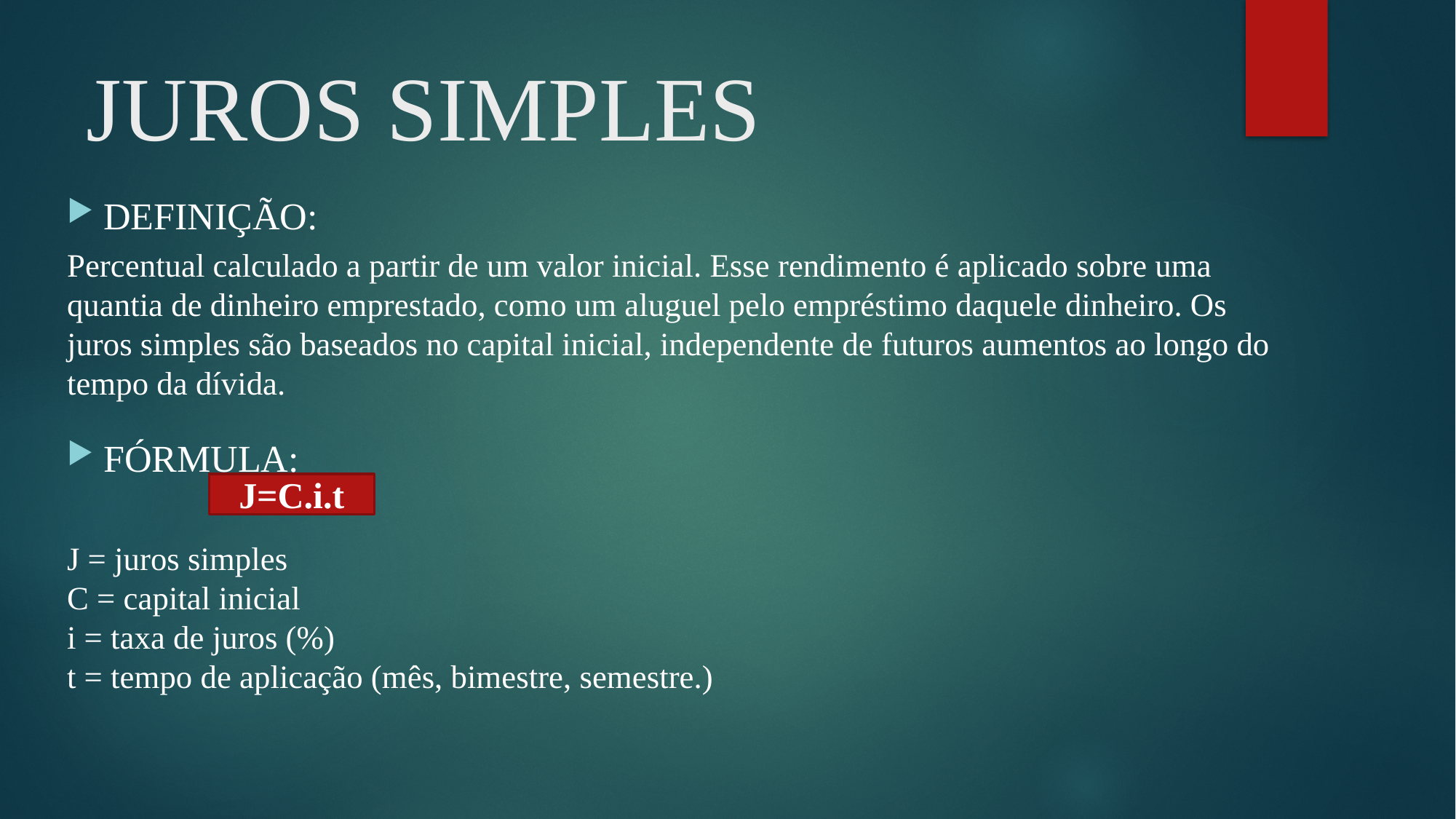

# JUROS SIMPLES
DEFINIÇÃO:
Percentual calculado a partir de um valor inicial. Esse rendimento é aplicado sobre uma quantia de dinheiro emprestado, como um aluguel pelo empréstimo daquele dinheiro. Os juros simples são baseados no capital inicial, independente de futuros aumentos ao longo do tempo da dívida.

FÓRMULA:

J = juros simples
C = capital inicial
i = taxa de juros (%)
t = tempo de aplicação (mês, bimestre, semestre.)

J=C.i.t